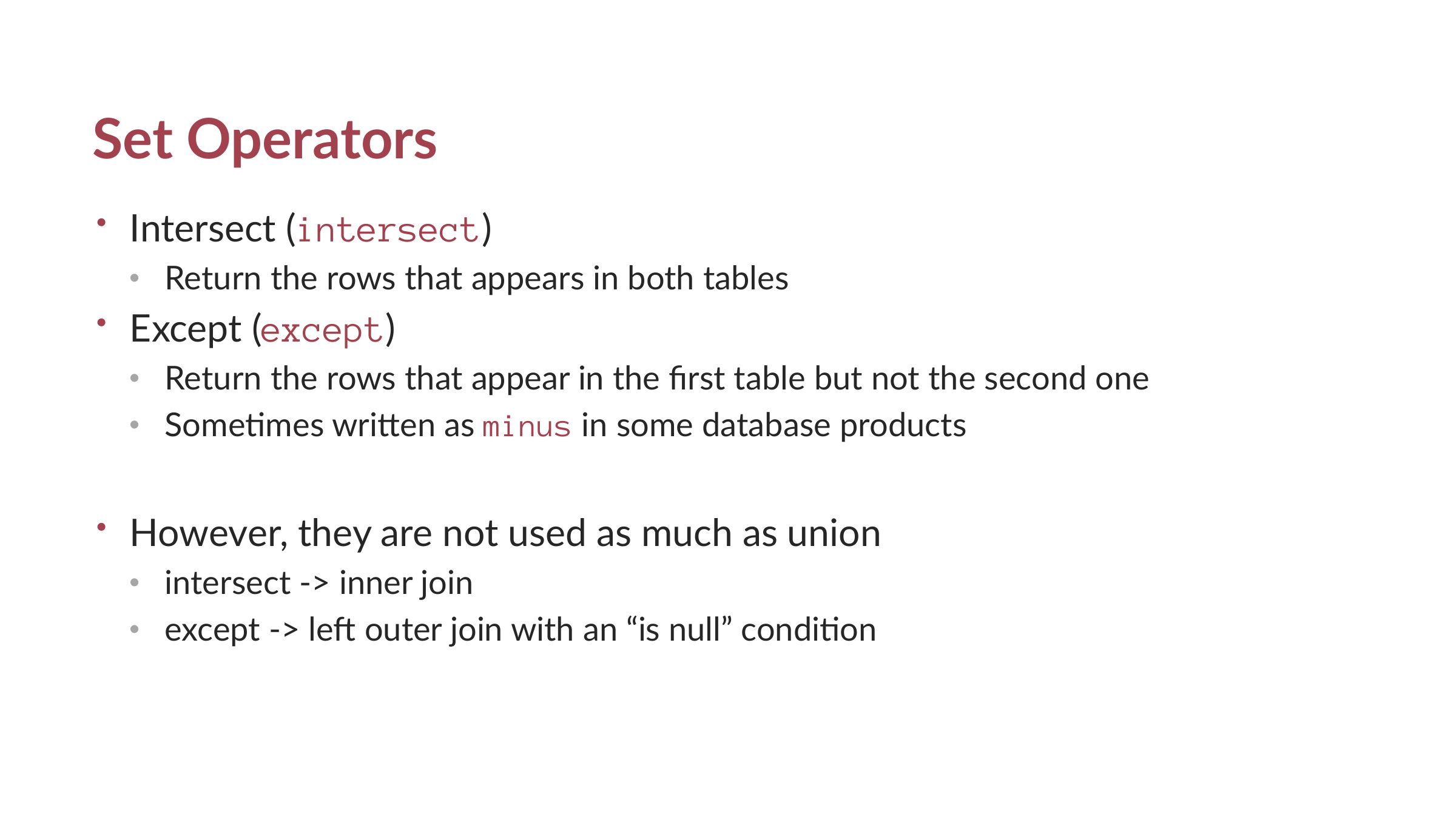

# Set Operators
Intersect (intersect)
Return the rows that appears in both tables
Except (except)
Return the rows that appear in the first table but not the second one
Sometimes written as minus in some database products

However, they are not used as much as union
intersect -> inner join
except -> left outer join with an “is null” condition